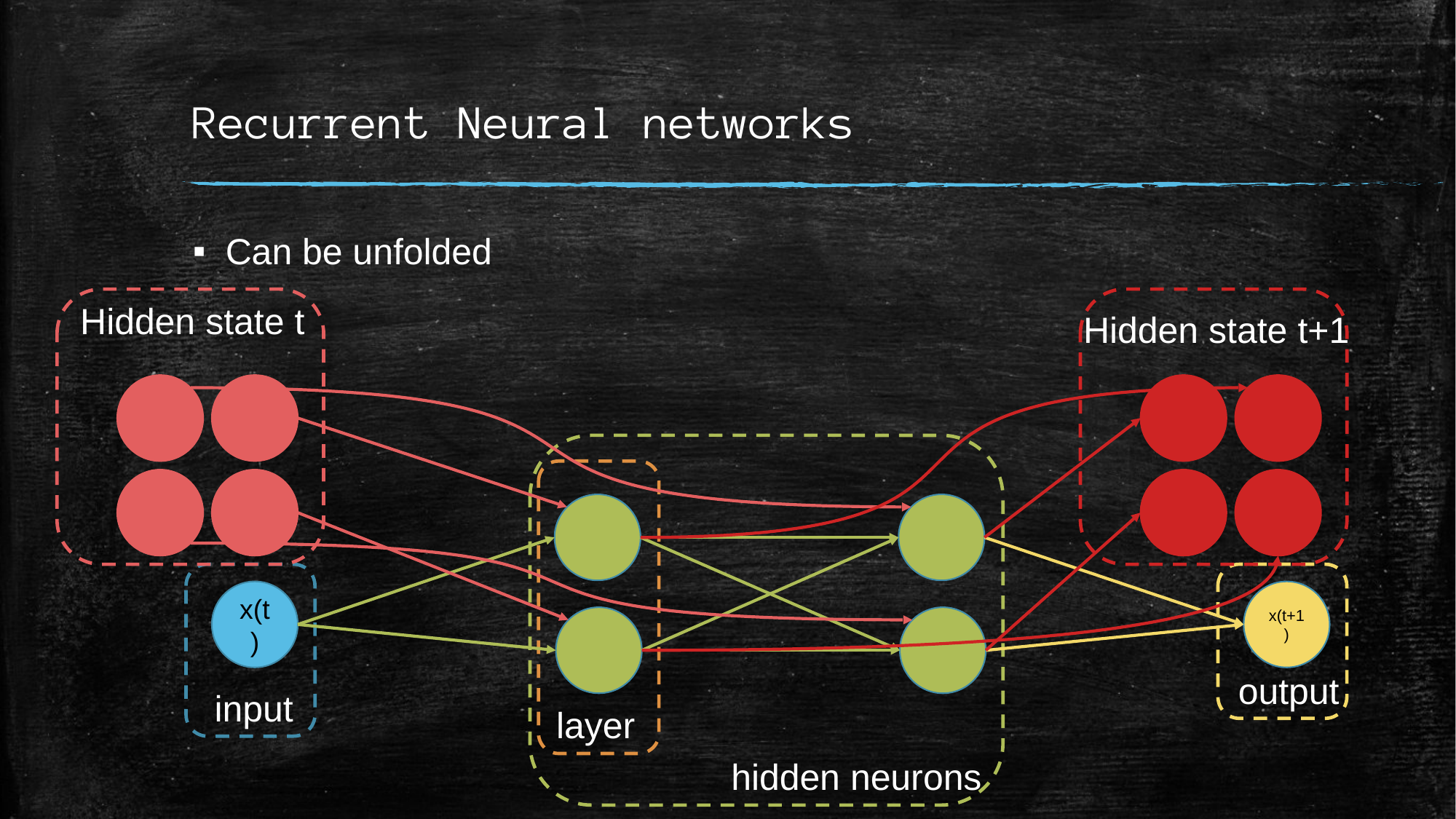

# Recurrent Neural networks
Can be unfolded

Hidden state t
Hidden state t+1

x(t)
x(t+1)

output
input
layer
hidden neurons